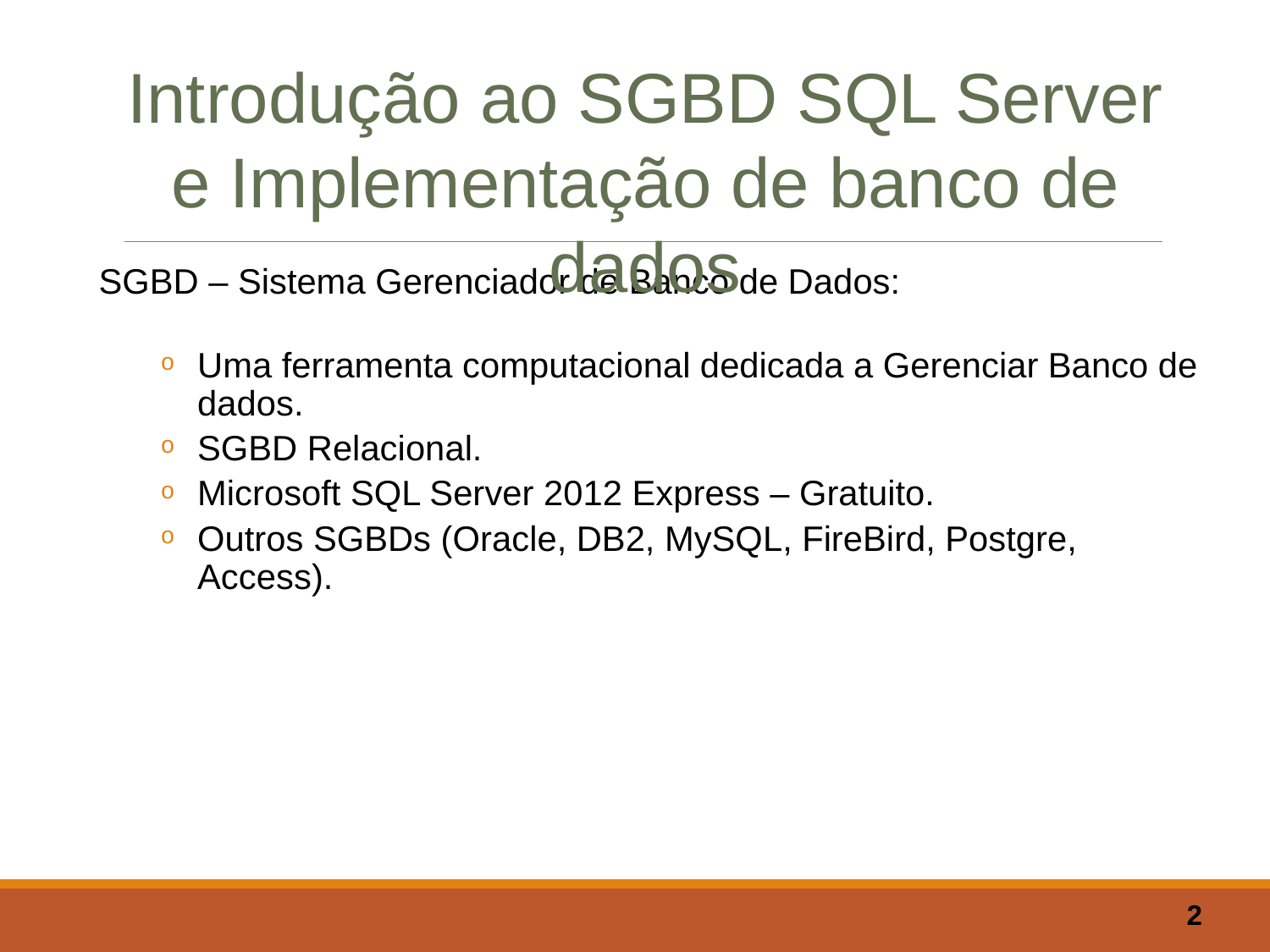

Introdução ao SGBD SQL Server e Implementação de banco de dados
SGBD – Sistema Gerenciador de Banco de Dados:

Uma ferramenta computacional dedicada a Gerenciar Banco de dados.
SGBD Relacional.
Microsoft SQL Server 2012 Express – Gratuito.
Outros SGBDs (Oracle, DB2, MySQL, FireBird, Postgre, Access).
2